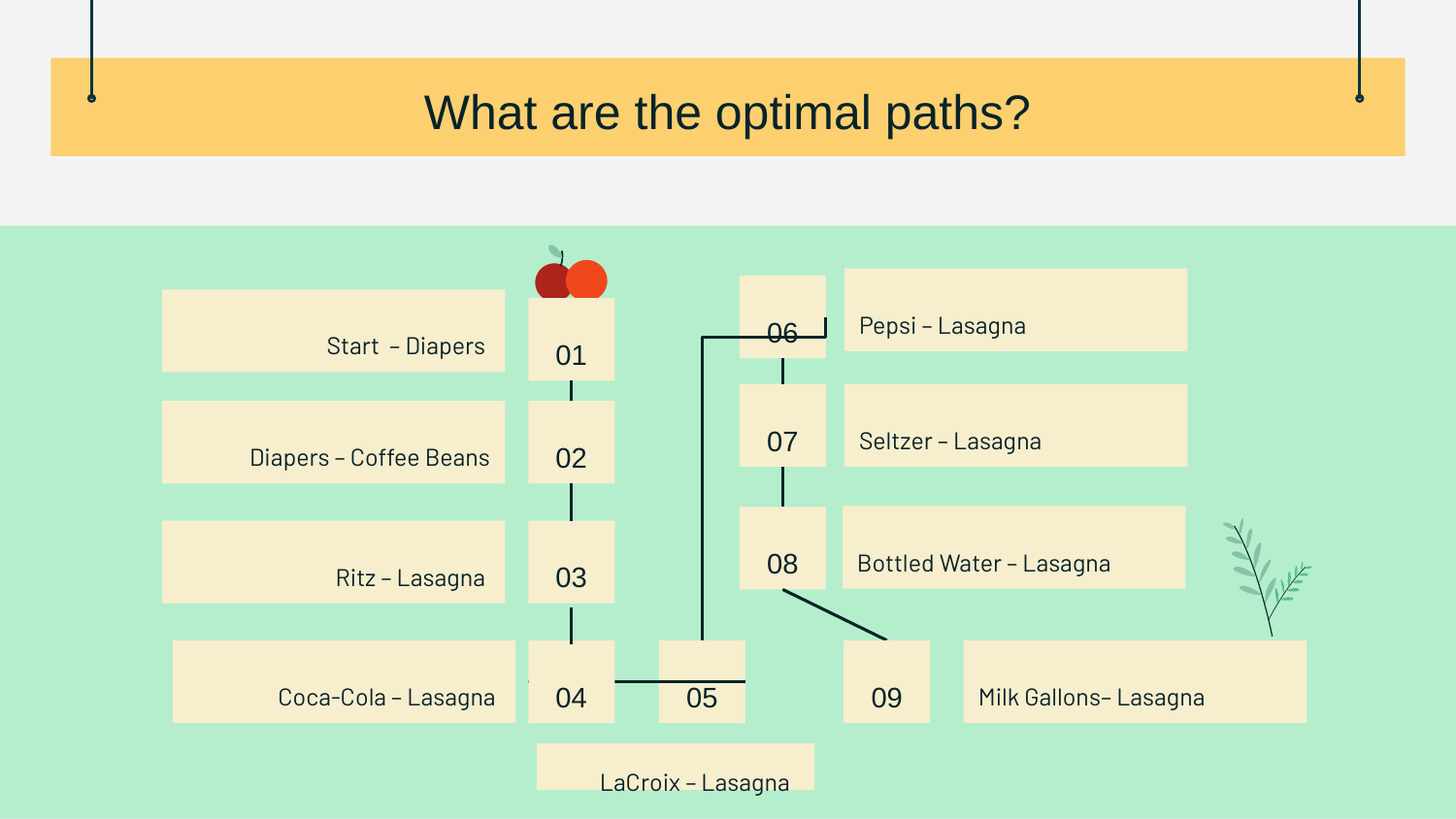

# What are the optimal paths?

Pepsi – Lasagna
06
Start  – Diapers
01
Seltzer – Lasagna
07
02
Diapers – Coffee Beans
Bottled Water – Lasagna
08

Ritz – Lasagna
03
Coca-Cola – Lasagna
04
05
09
Milk Gallons– Lasagna
LaCroix – Lasagna